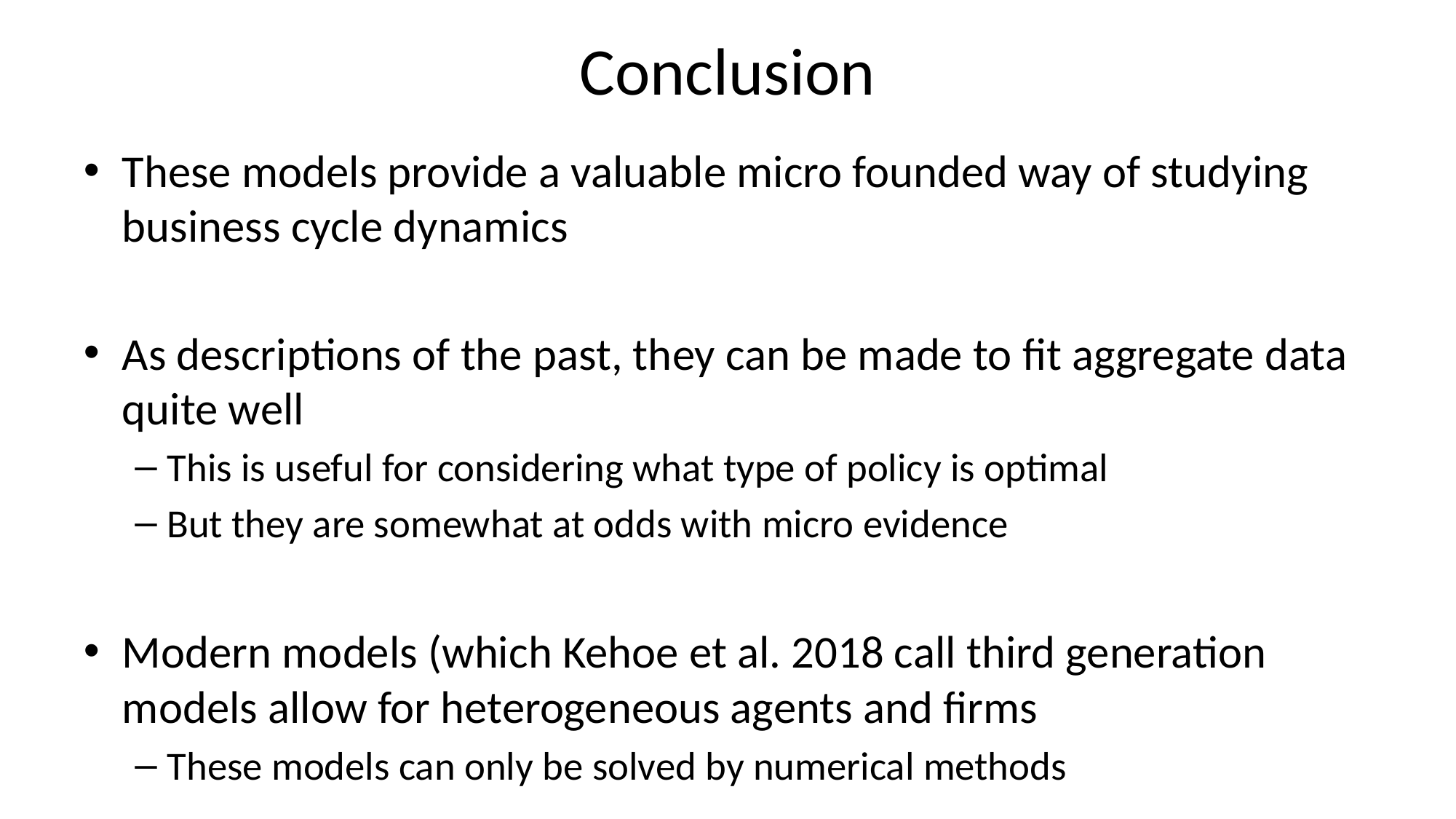

# Conclusion
These models provide a valuable micro founded way of studying business cycle dynamics

As descriptions of the past, they can be made to fit aggregate data quite well
This is useful for considering what type of policy is optimal
But they are somewhat at odds with micro evidence

Modern models (which Kehoe et al. 2018 call third generation models allow for heterogeneous agents and firms
These models can only be solved by numerical methods